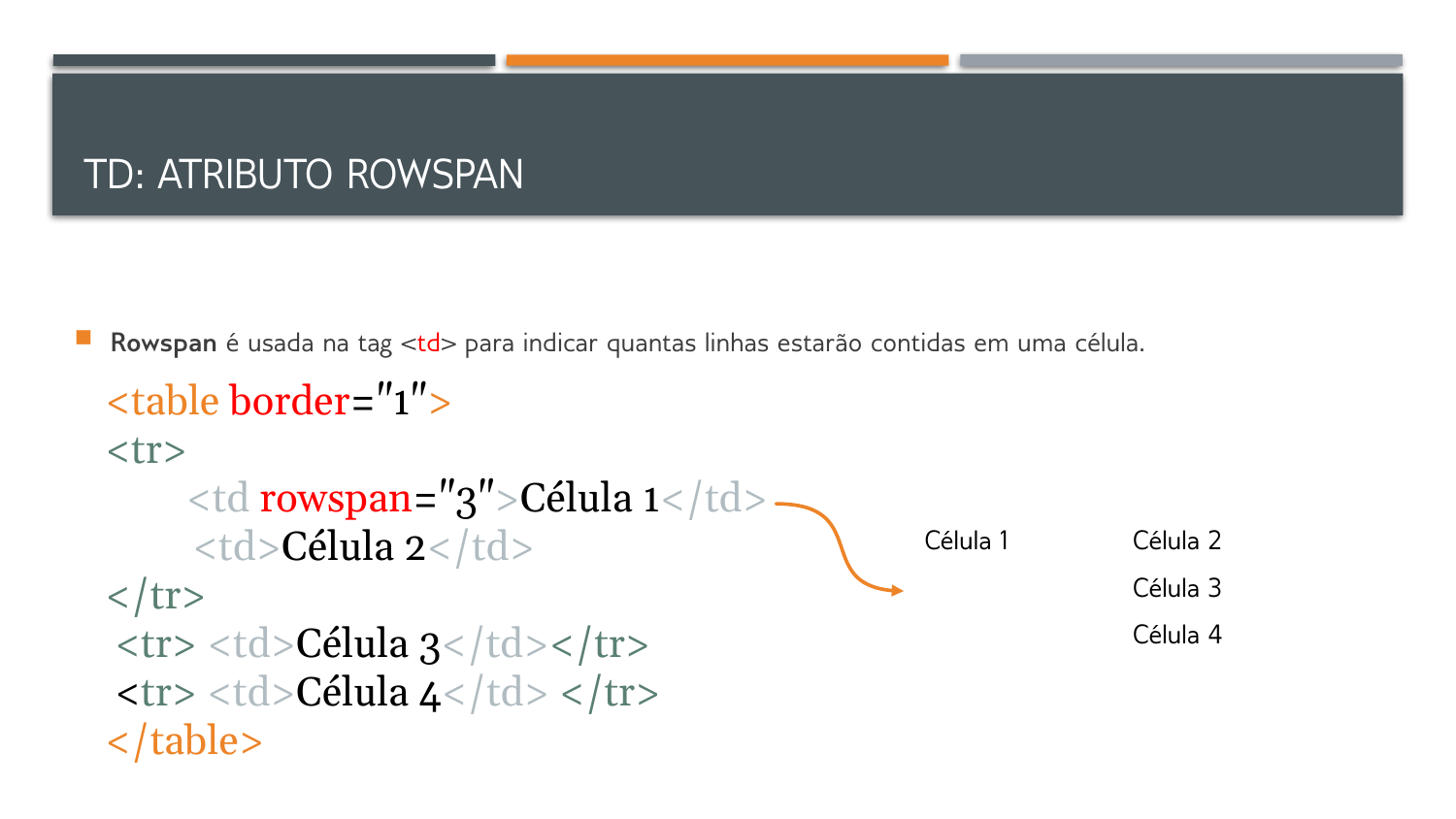

# Td: atributo rowspan
Rowspan é usada na tag <td> para indicar quantas linhas estarão contidas em uma célula.
<table border="1">
<tr>
  <td rowspan="3">Célula 1</td>
         <td>Célula 2</td>
</tr>
 <tr> <td>Célula 3</td></tr>
 <tr> <td>Célula 4</td> </tr>
</table>
| Célula 1 | Célula 2 |
| --- | --- |
|  | Célula 3 |
|  | Célula 4 |